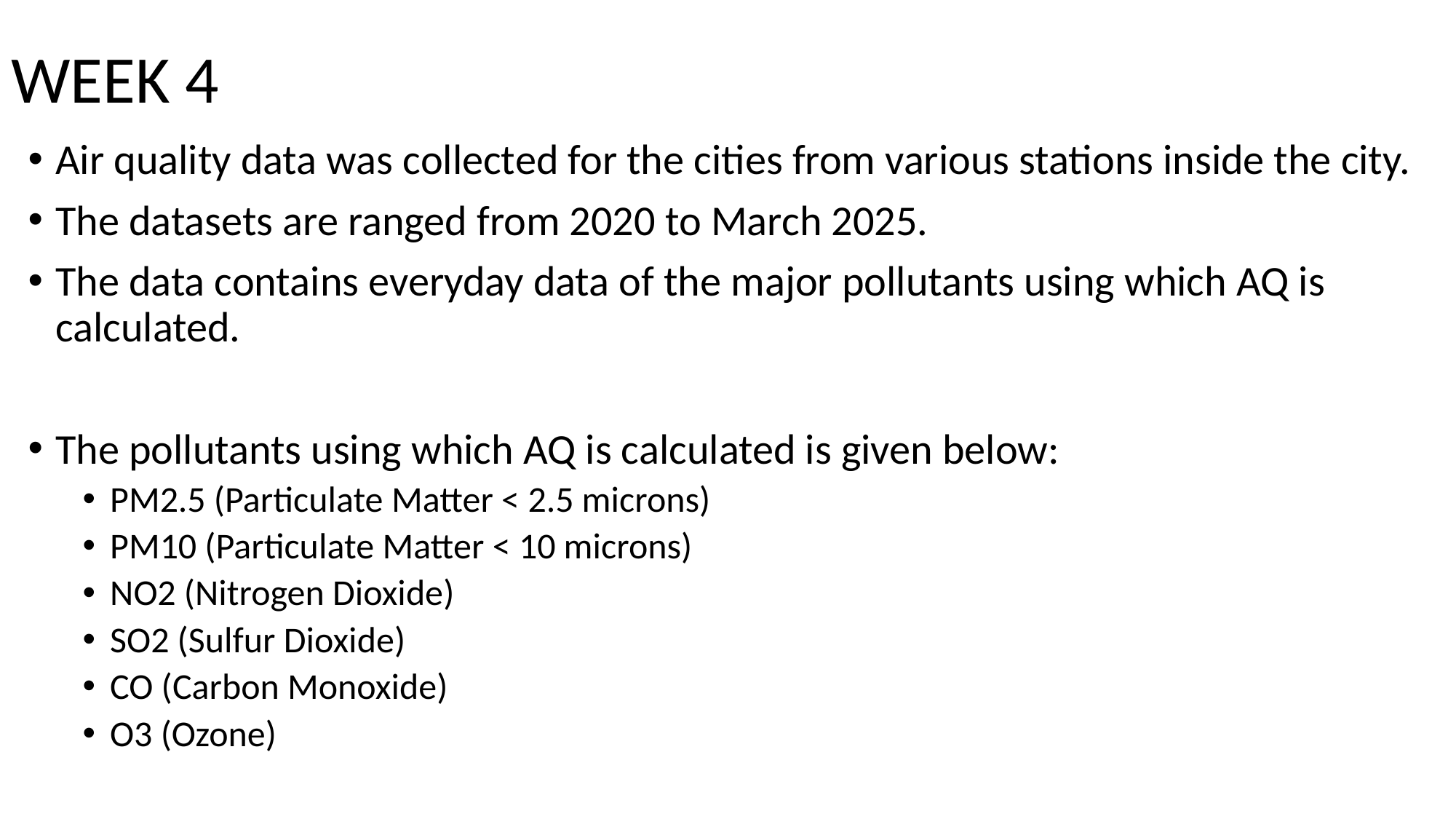

# WEEK 4
Air quality data was collected for the cities from various stations inside the city.
The datasets are ranged from 2020 to March 2025.
The data contains everyday data of the major pollutants using which AQ is calculated.

The pollutants using which AQ is calculated is given below:
PM2.5 (Particulate Matter < 2.5 microns)
PM10 (Particulate Matter < 10 microns)
NO2 (Nitrogen Dioxide)
SO2 (Sulfur Dioxide)
CO (Carbon Monoxide)
O3 (Ozone)